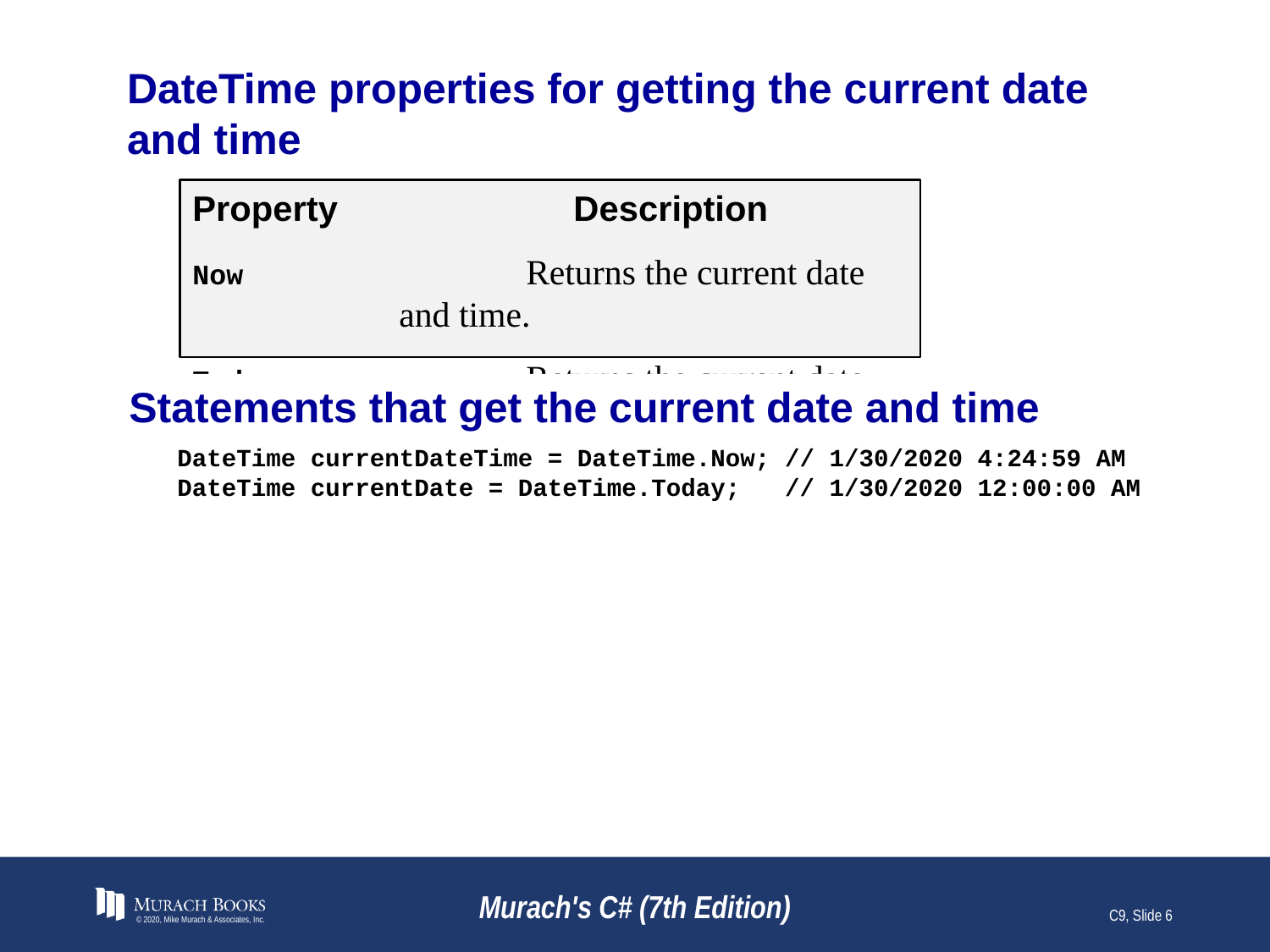

# DateTime properties for getting the current date and time
Property		Description
Now		Returns the current date and time.
Today		Returns the current date.

Statements that get the current date and time
DateTime currentDateTime = DateTime.Now; // 1/30/2020 4:24:59 AM
DateTime currentDate = DateTime.Today;   // 1/30/2020 12:00:00 AM

© 2020, Mike Murach & Associates, Inc.
Murach's C# (7th Edition)

C9, Slide 6